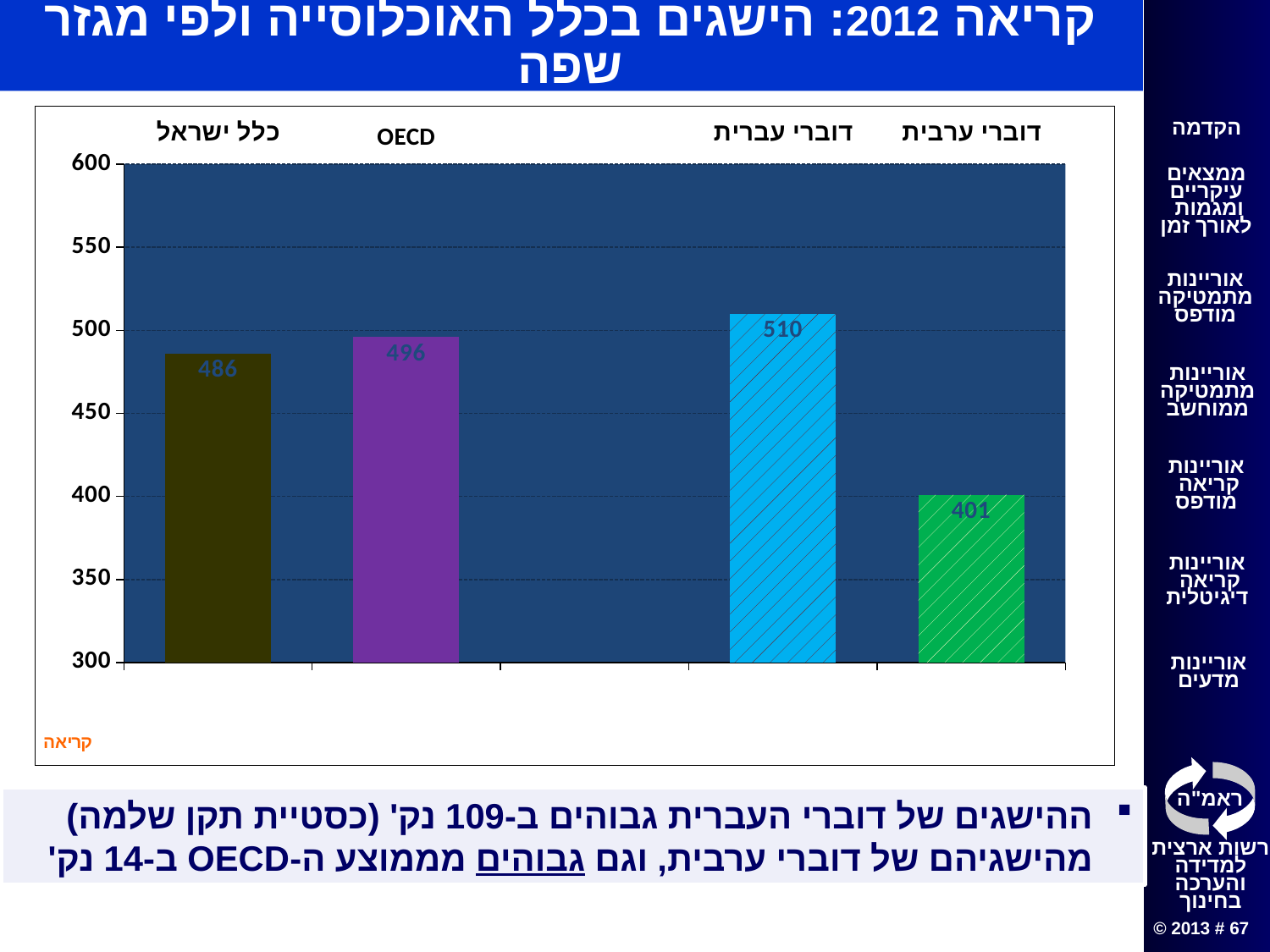

קריאה 2012: הישגים בכלל האוכלוסייה ולפי מגזר שפה

### Chart:

| Category | 2012 |
|---|---|
| כלל ישראל | 486.0 |
| OECD | 496.0 |
|  | None |
| דוברי עברית | 510.0 |
| דוברי ערבית | 401.0 |
ההישגים של דוברי העברית גבוהים ב-109 נק' (כסטיית תקן שלמה) מהישגיהם של דוברי ערבית, וגם גבוהים מממוצע ה-OECD ב-14 נק'